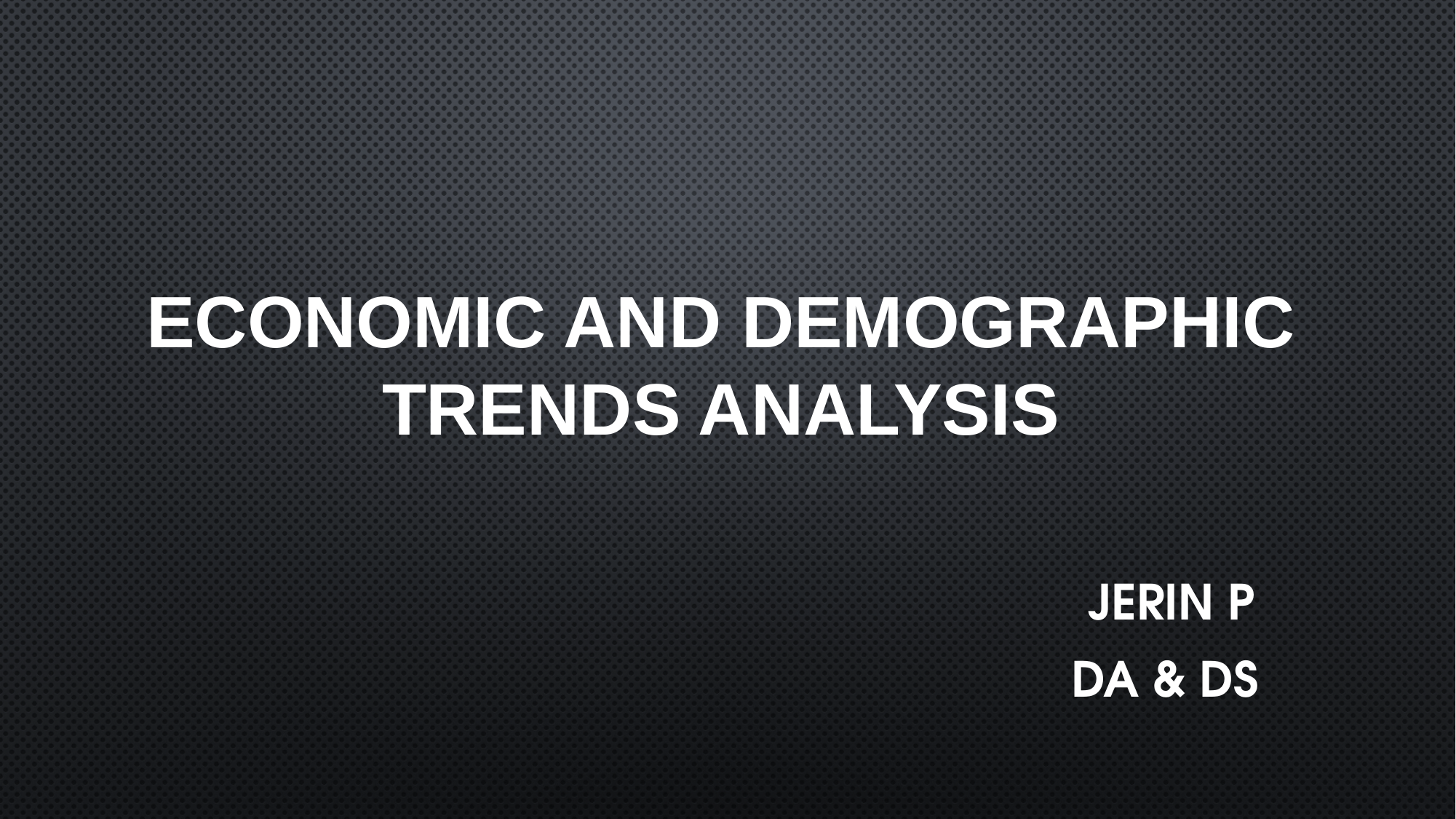

# ECONOMIC AND DEMOGRAPHIC TRENDS ANALYSIS
Jerin p
Da & ds